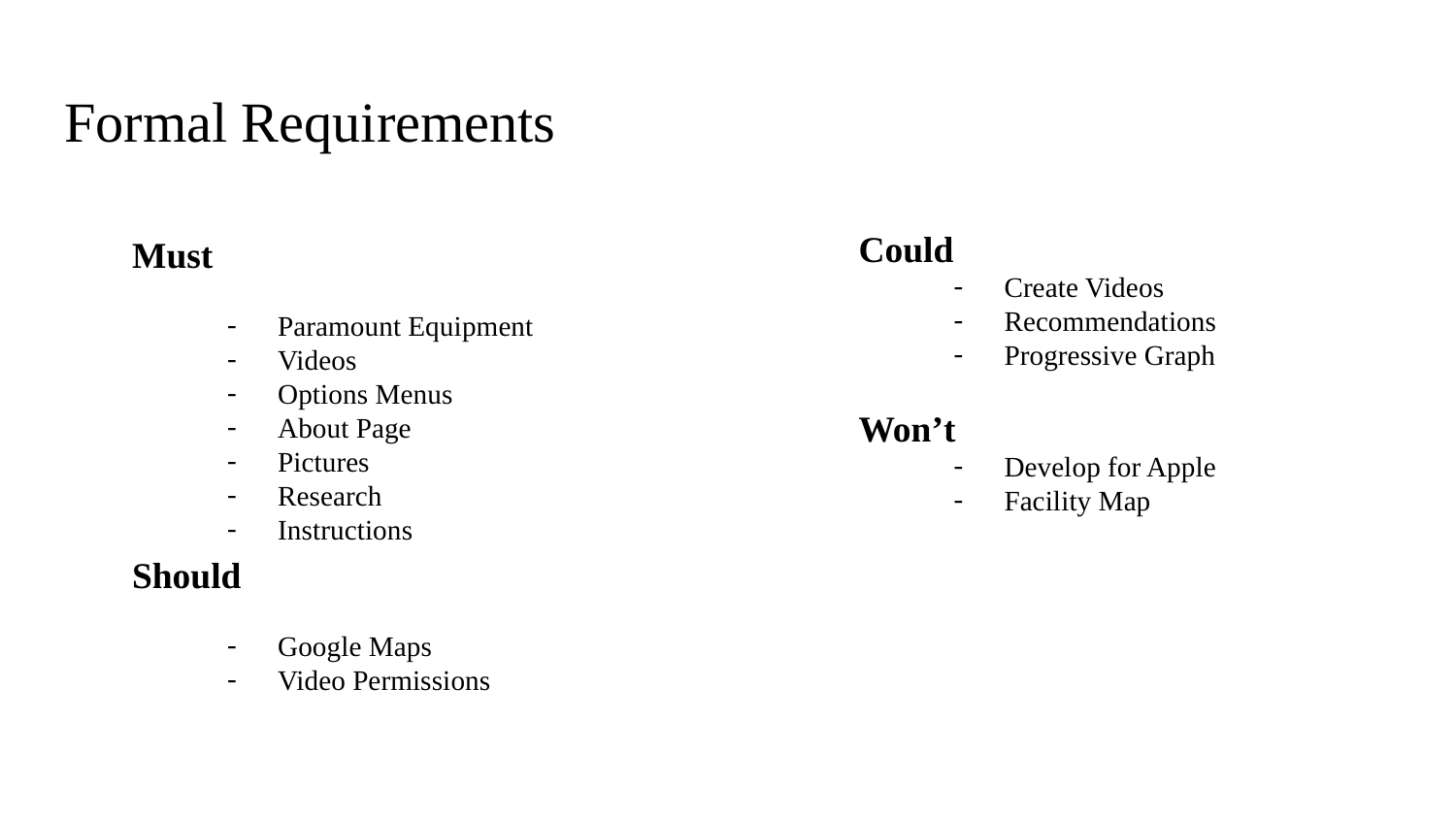

# Formal Requirements
Must
Paramount Equipment
Videos
Options Menus
About Page
Pictures
Research
Instructions
Should
Google Maps
Video Permissions
Could
Create Videos
Recommendations
Progressive Graph

Won’t
Develop for Apple
Facility Map